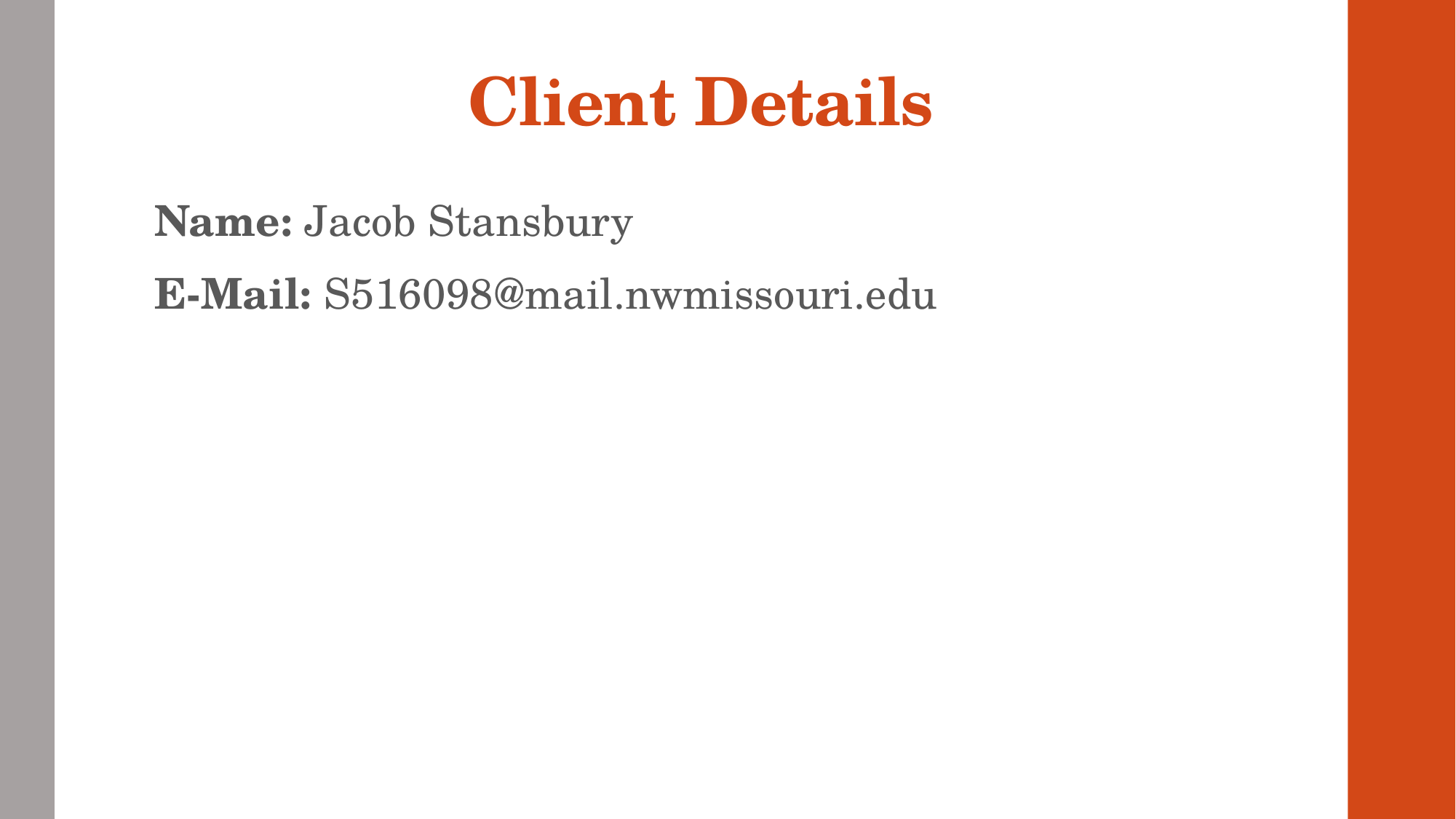

# Client Details
Name: Jacob Stansbury
E-Mail: S516098@mail.nwmissouri.edu